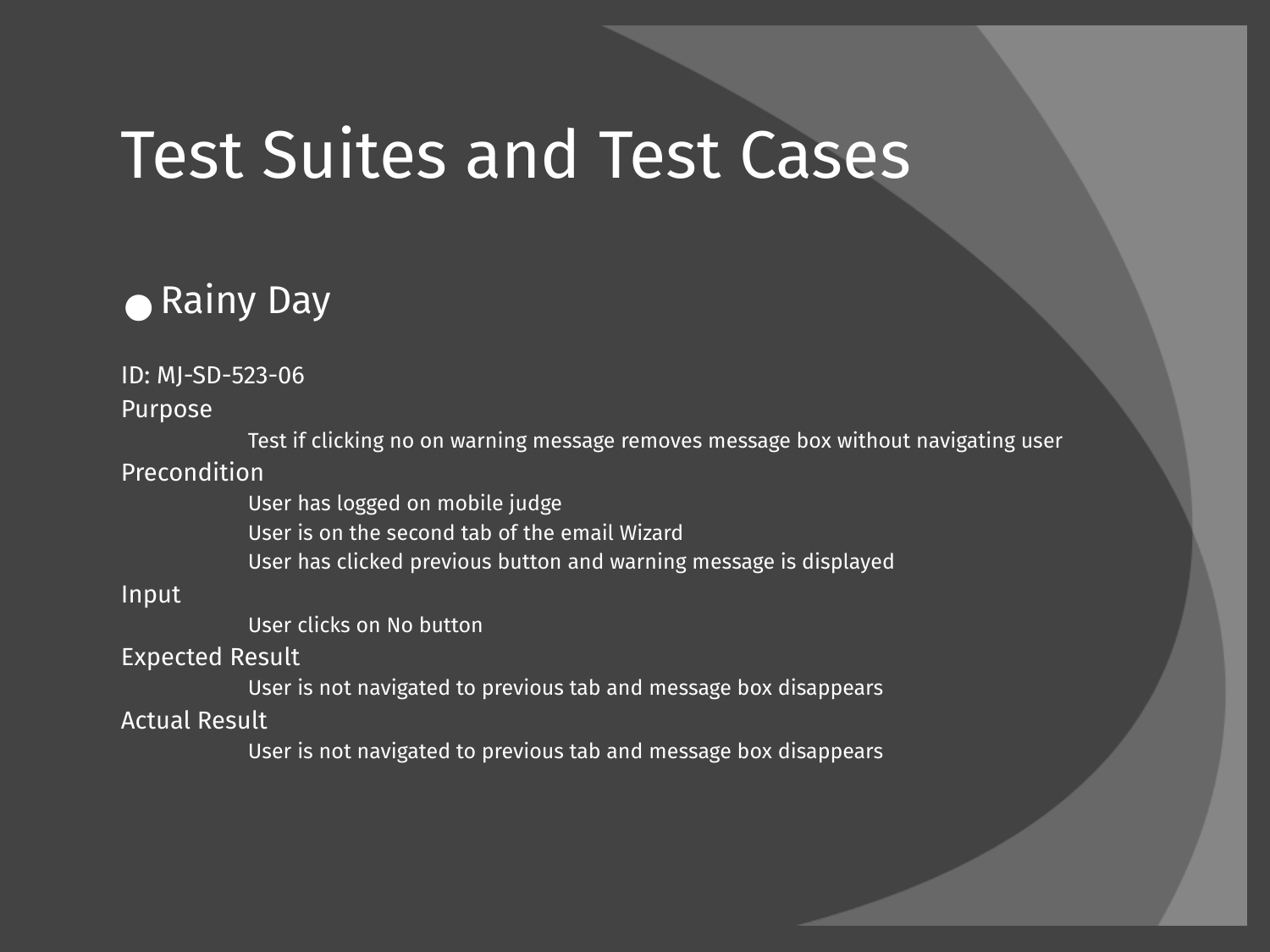

# Test Suites and Test Cases
Rainy Day

ID: MJ-SD-523-06
Purpose
	Test if clicking no on warning message removes message box without navigating user
Precondition
	User has logged on mobile judge
	User is on the second tab of the email Wizard
	User has clicked previous button and warning message is displayed
Input
	User clicks on No button
Expected Result
	User is not navigated to previous tab and message box disappears
Actual Result
	User is not navigated to previous tab and message box disappears